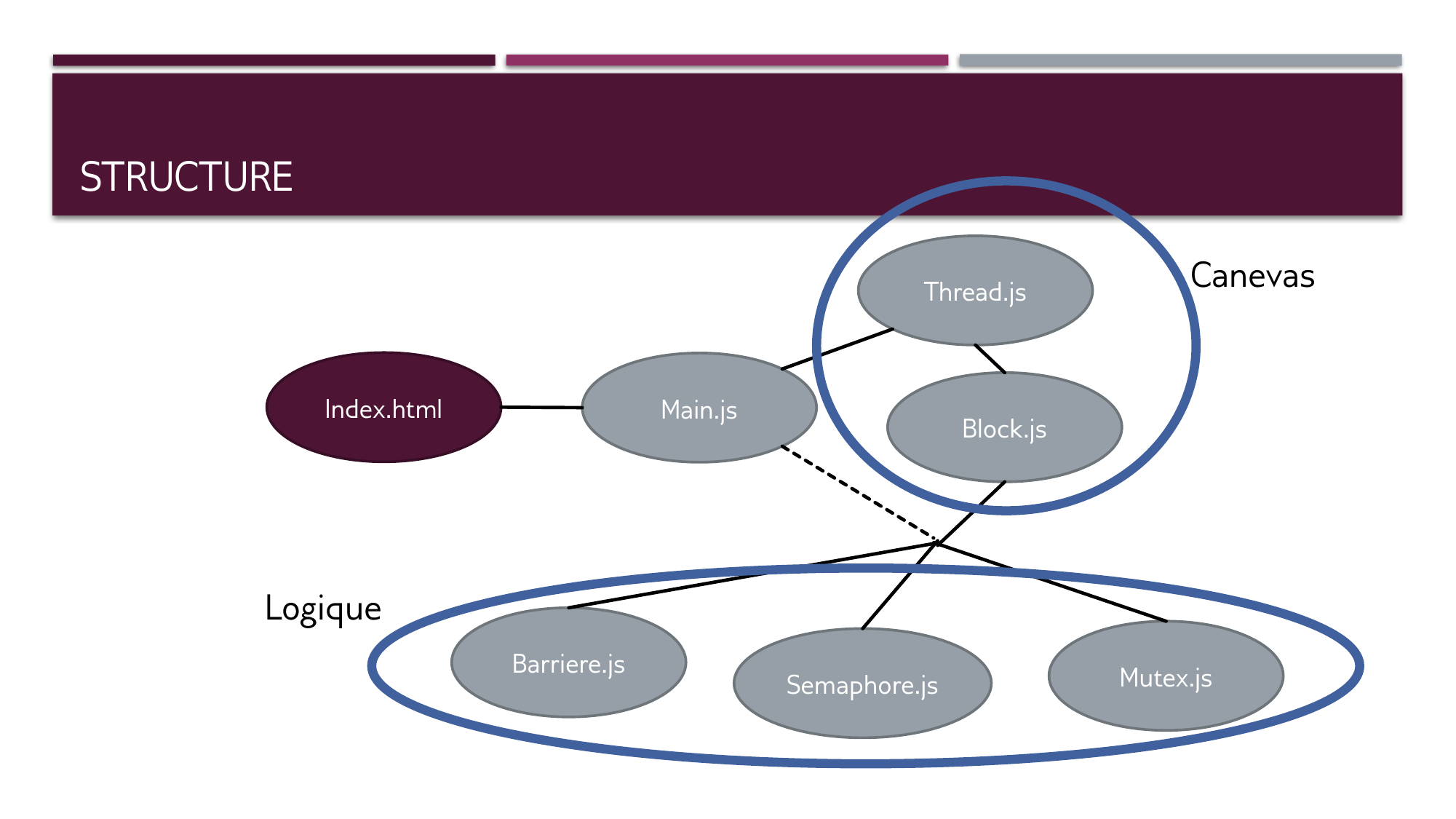

# Structure

Thread.js
Canevas
Index.html
Main.js
Block.js

Logique
Barriere.js
Mutex.js
Semaphore.js